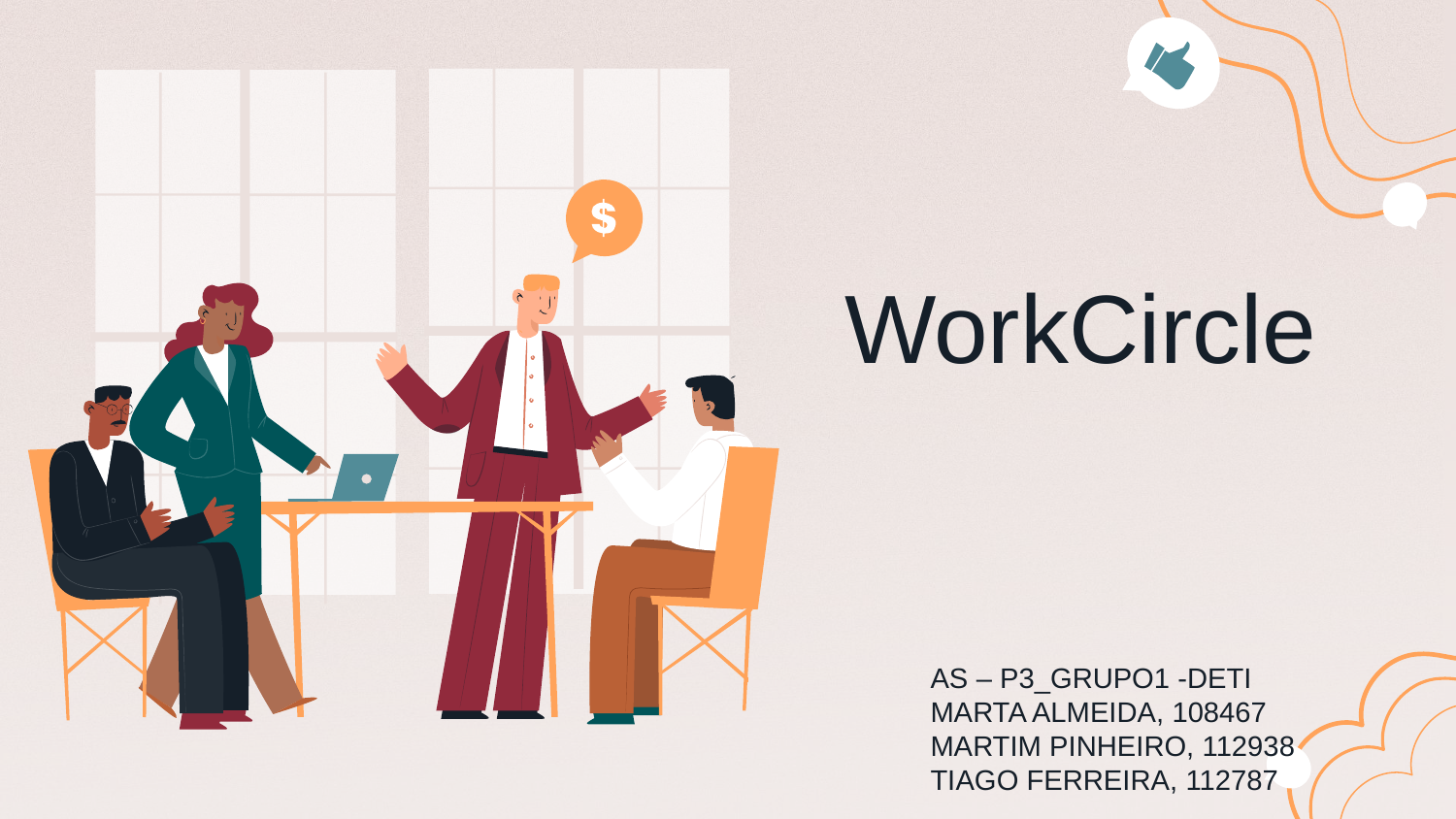

WorkCircle

as – p3_Grupo1 -Deti
Marta Almeida, 108467
Martim Pinheiro, 112938
Tiago Ferreira, 112787